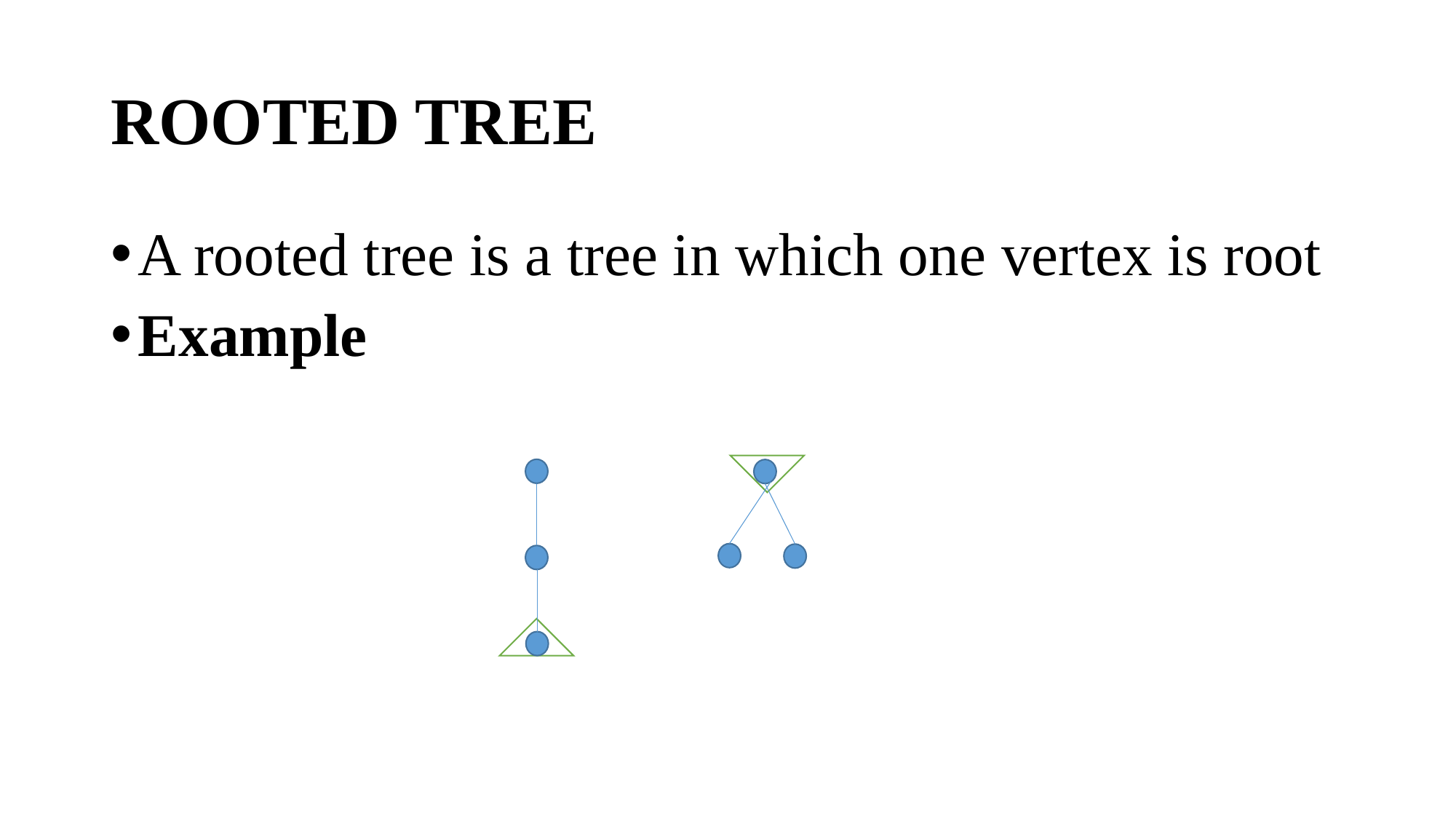

# ROOTED TREE
A rooted tree is a tree in which one vertex is root
Example